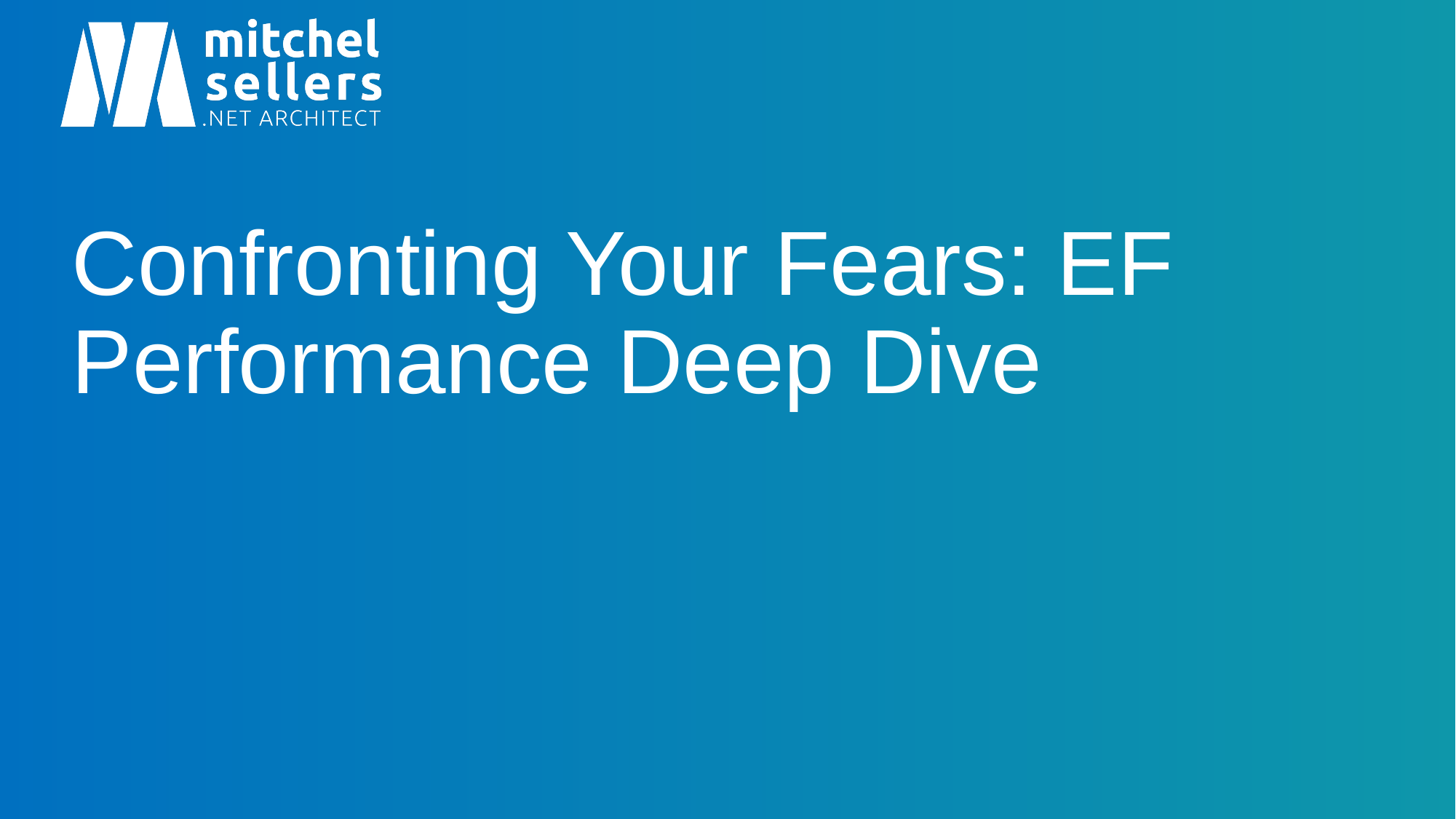

# Confronting Your Fears: EF Performance Deep Dive